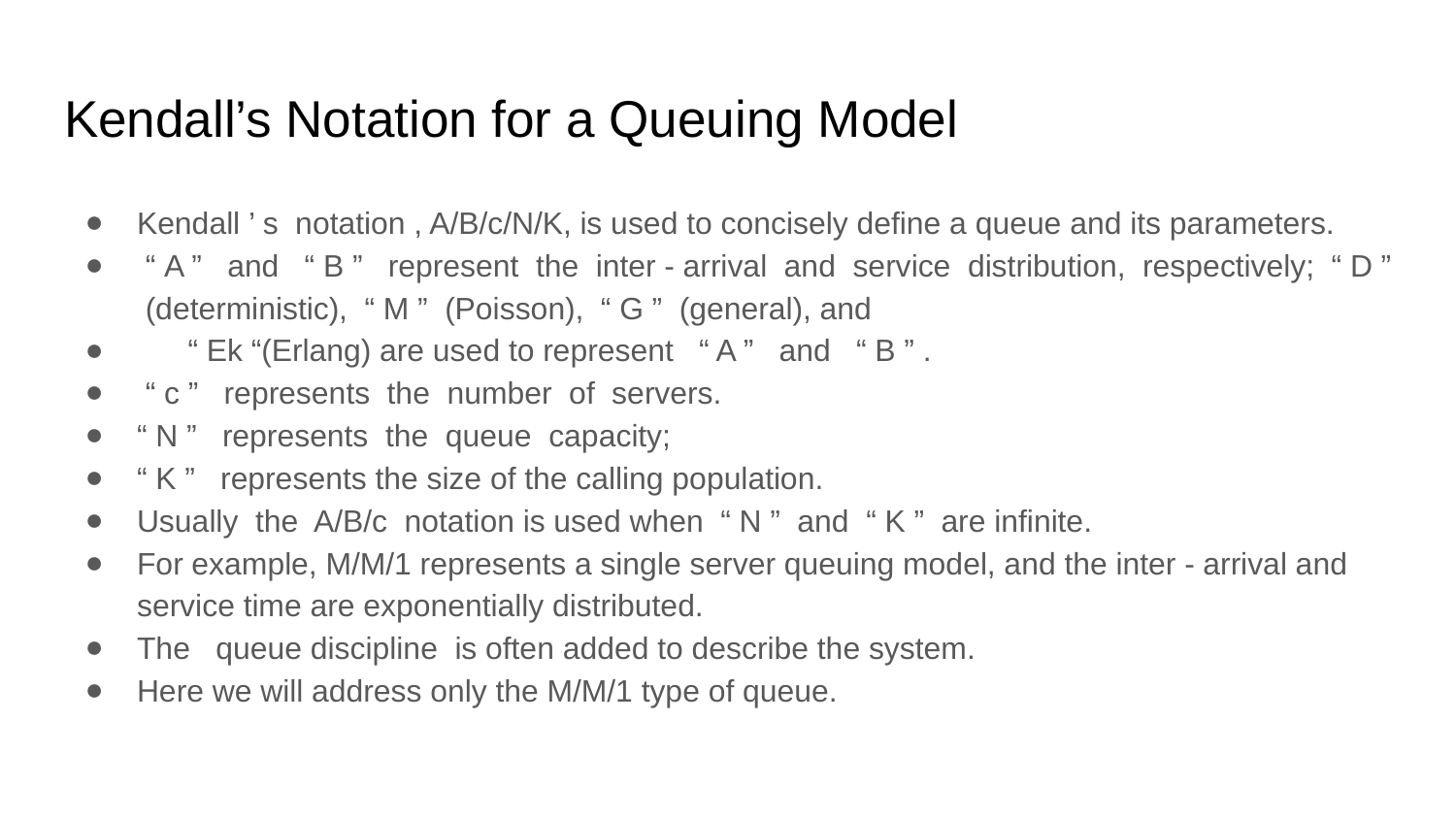

# Kendall’s Notation for a Queuing Model
Kendall ’ s  notation , A/B/c/N/K, is used to concisely define a queue and its parameters.
 “ A ”   and   “ B ”   represent  the  inter - arrival  and  service  distribution,  respectively;  “ D ”  (deterministic),  “ M ”  (Poisson),  “ G ”  (general), and
      “ Ek “(Erlang) are used to represent   “ A ”   and   “ B ” .
 “ c ”   represents  the  number  of  servers.
“ N ”   represents  the  queue  capacity;
“ K ”   represents the size of the calling population.
Usually  the  A/B/c  notation is used when  “ N ”  and  “ K ”  are infinite.
For example, M/M/1 represents a single server queuing model, and the inter - arrival and service time are exponentially distributed.
The   queue discipline  is often added to describe the system.
Here we will address only the M/M/1 type of queue.